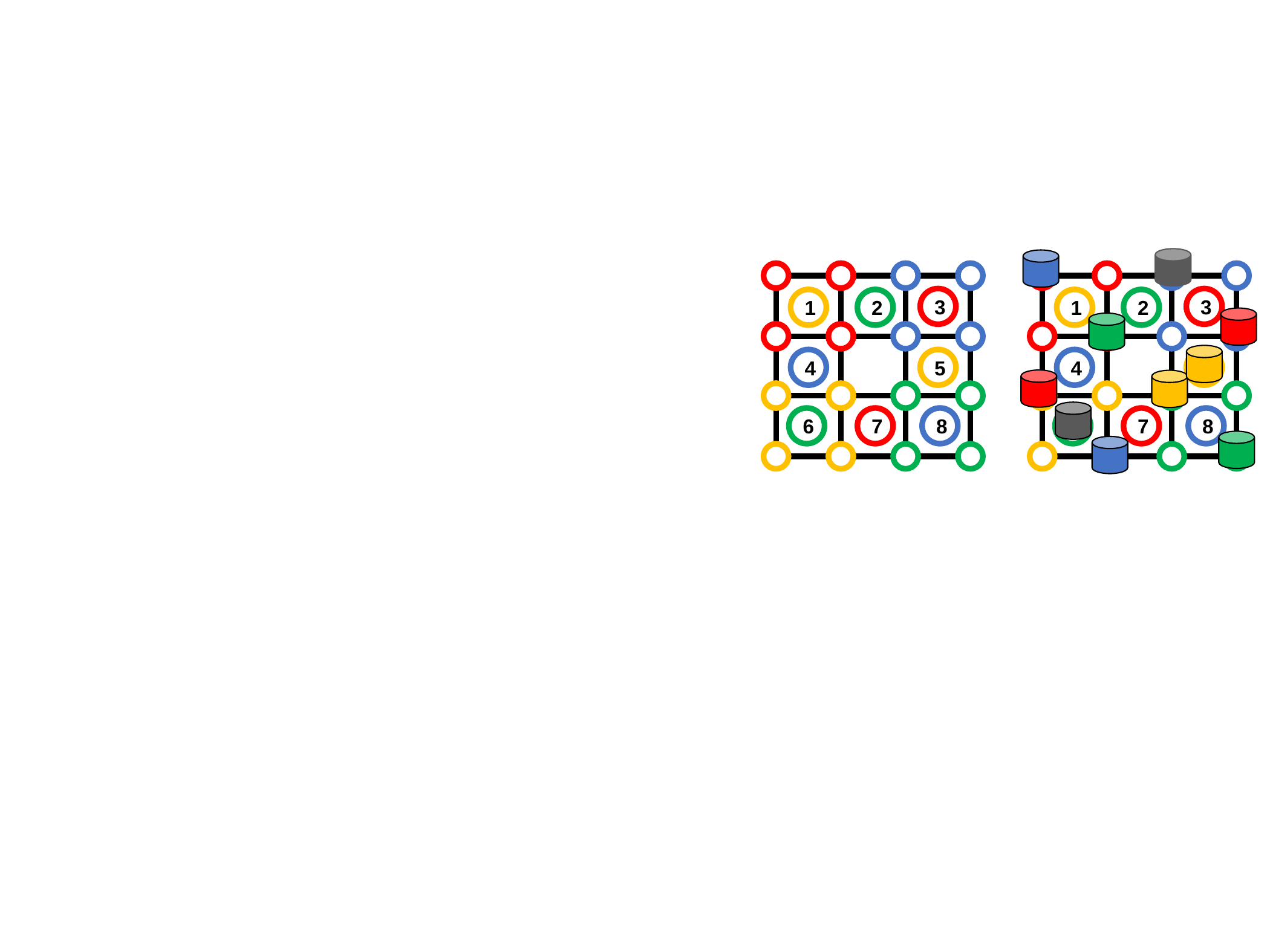

3
3
1
2
1
2

4
5
4
5

6
7
8
6
7
8